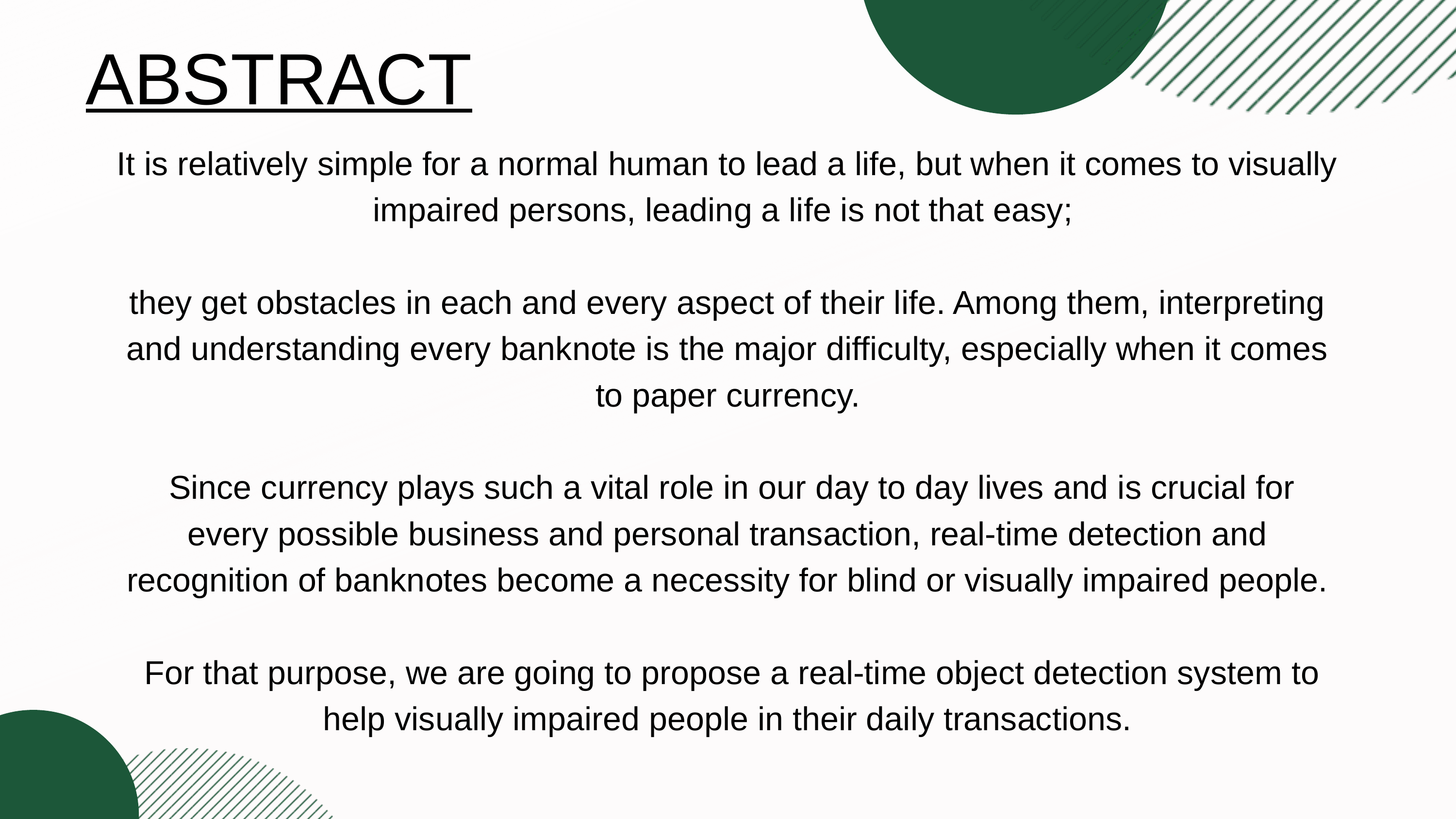

ABSTRACT
It is relatively simple for a normal human to lead a life, but when it comes to visually impaired persons, leading a life is not that easy;

they get obstacles in each and every aspect of their life. Among them, interpreting and understanding every banknote is the major difficulty, especially when it comes to paper currency.

 Since currency plays such a vital role in our day to day lives and is crucial for every possible business and personal transaction, real-time detection and recognition of banknotes become a necessity for blind or visually impaired people.

 For that purpose, we are going to propose a real-time object detection system to help visually impaired people in their daily transactions.